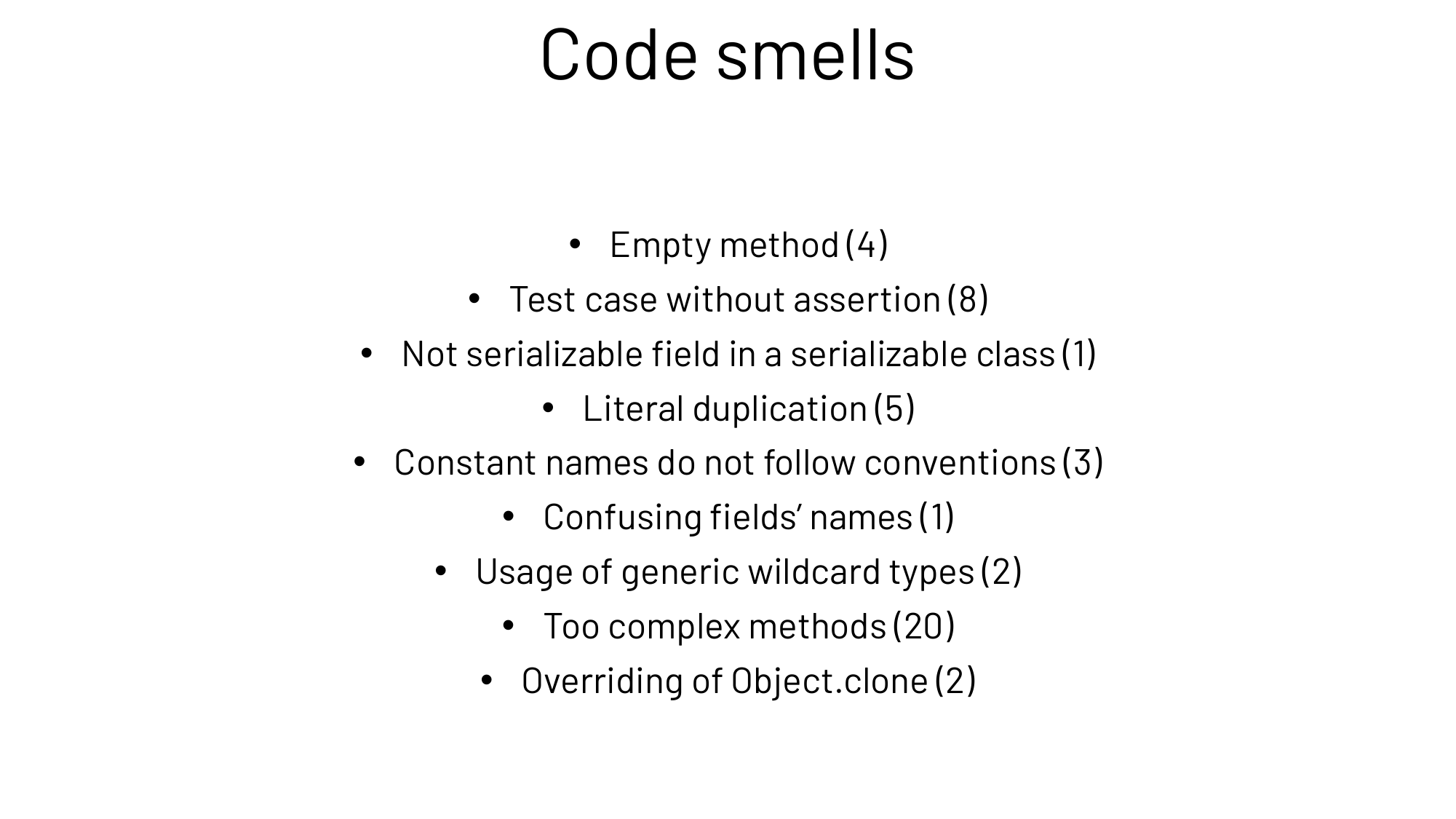

# Code smells
Empty method (4)
Test case without assertion (8)
Not serializable field in a serializable class (1)
Literal duplication (5)
Constant names do not follow conventions (3)
Confusing fields’ names (1)
Usage of generic wildcard types (2)
Too complex methods (20)
Overriding of Object.clone (2)